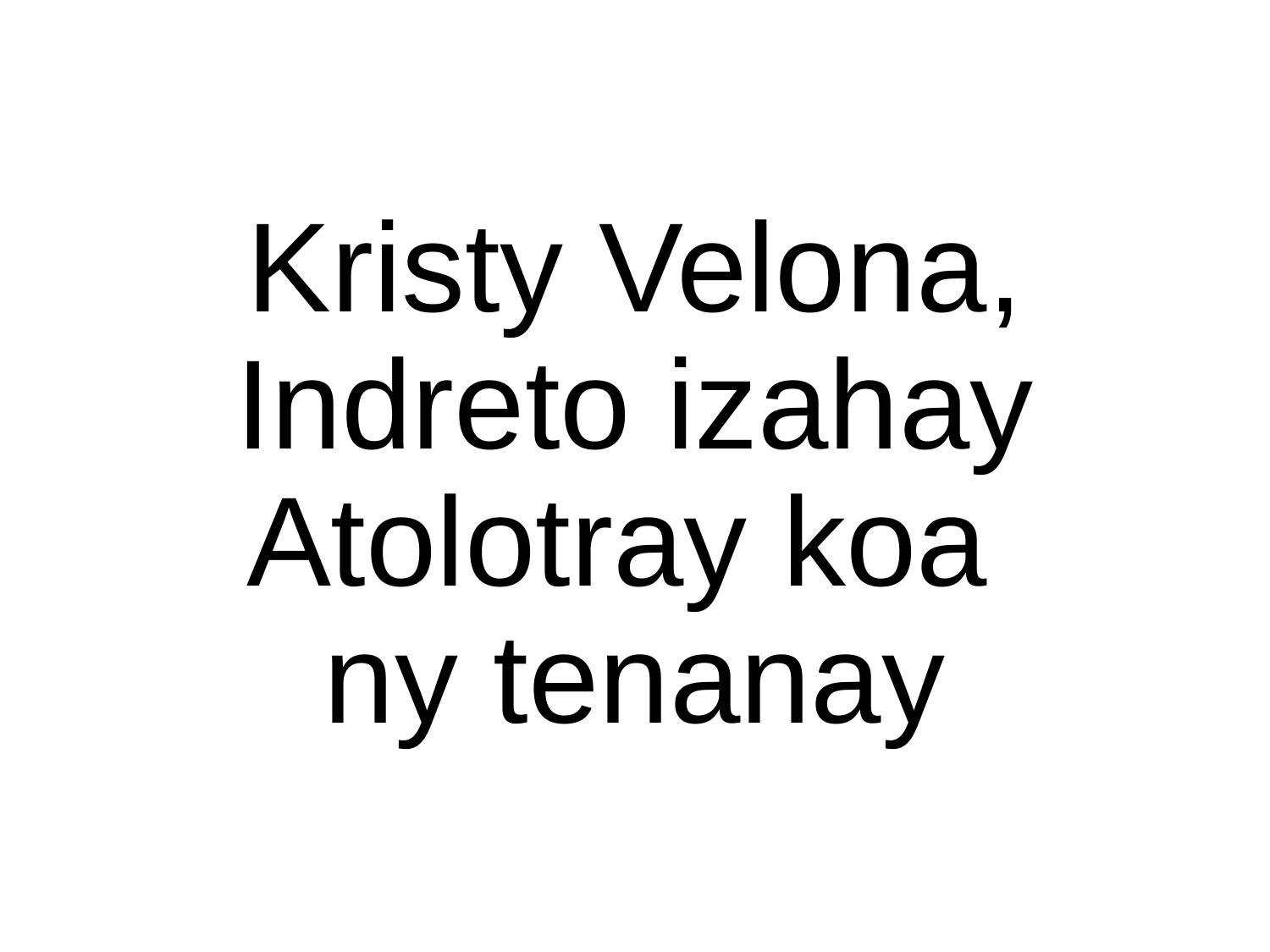

Kristy Velona,
Indreto izahay
Atolotray koa
ny tenanay